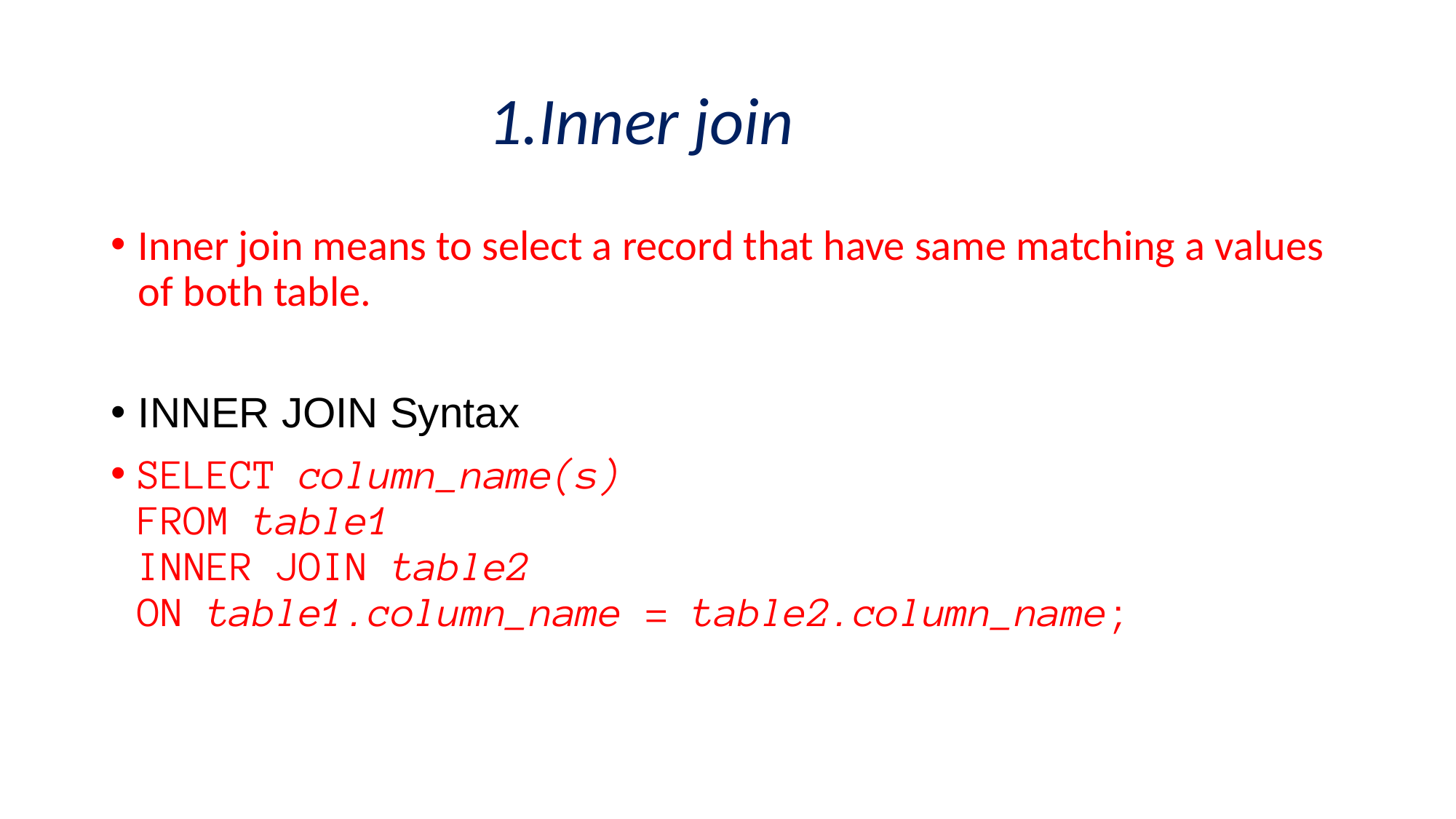

# 1.Inner join
Inner join means to select a record that have same matching a values of both table.

INNER JOIN Syntax
SELECT column_name(s)
FROM table1
INNER JOIN table2
ON table1.column_name = table2.column_name;